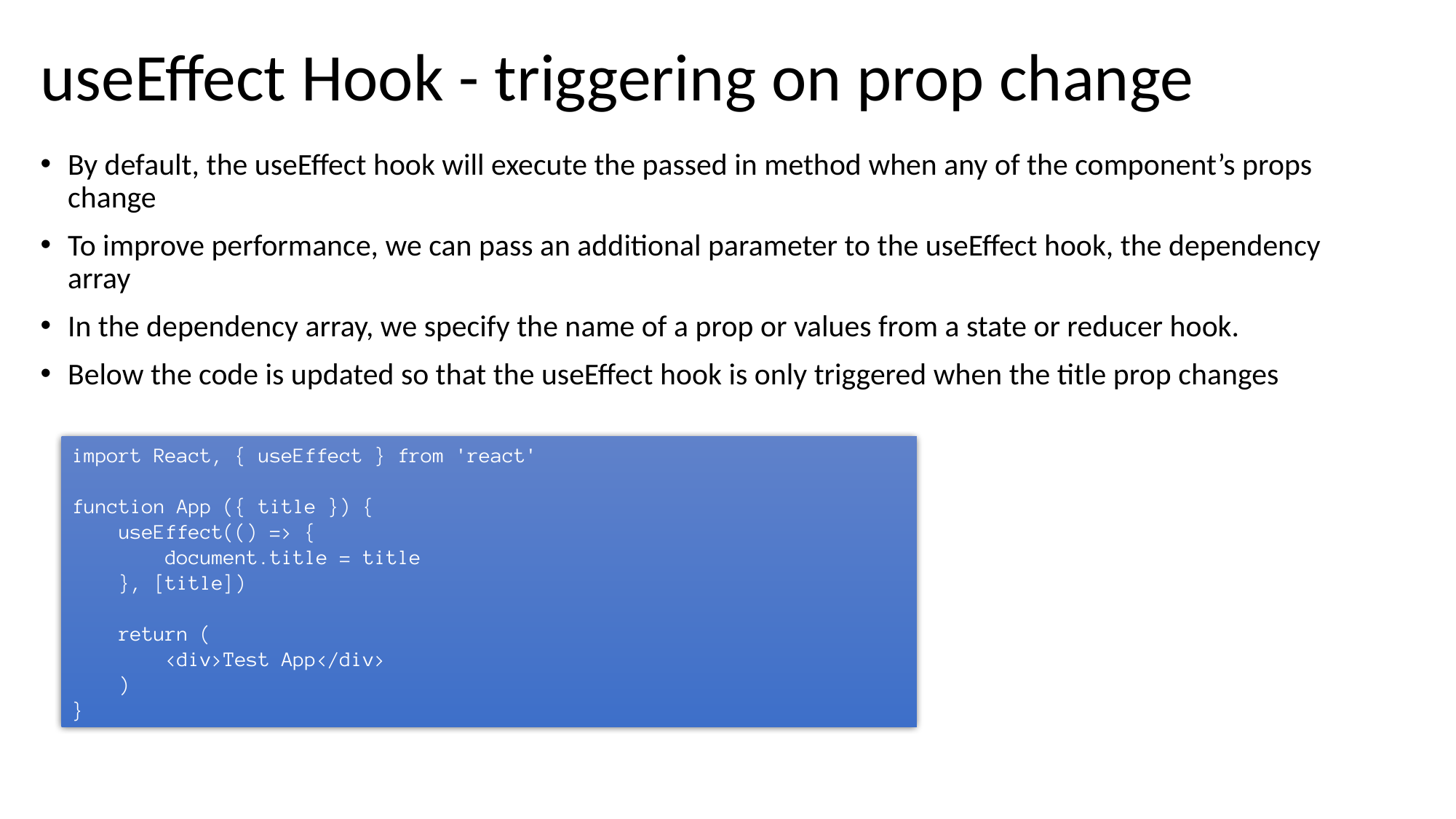

# useEffect Hook - triggering on prop change
By default, the useEffect hook will execute the passed in method when any of the component’s props change
To improve performance, we can pass an additional parameter to the useEffect hook, the dependency array
In the dependency array, we specify the name of a prop or values from a state or reducer hook.
Below the code is updated so that the useEffect hook is only triggered when the title prop changes

import React, { useEffect } from 'react'

function App ({ title }) {
    useEffect(() => {
        document.title = title
    }, [title])

    return (
        <div>Test App</div>
    )
}